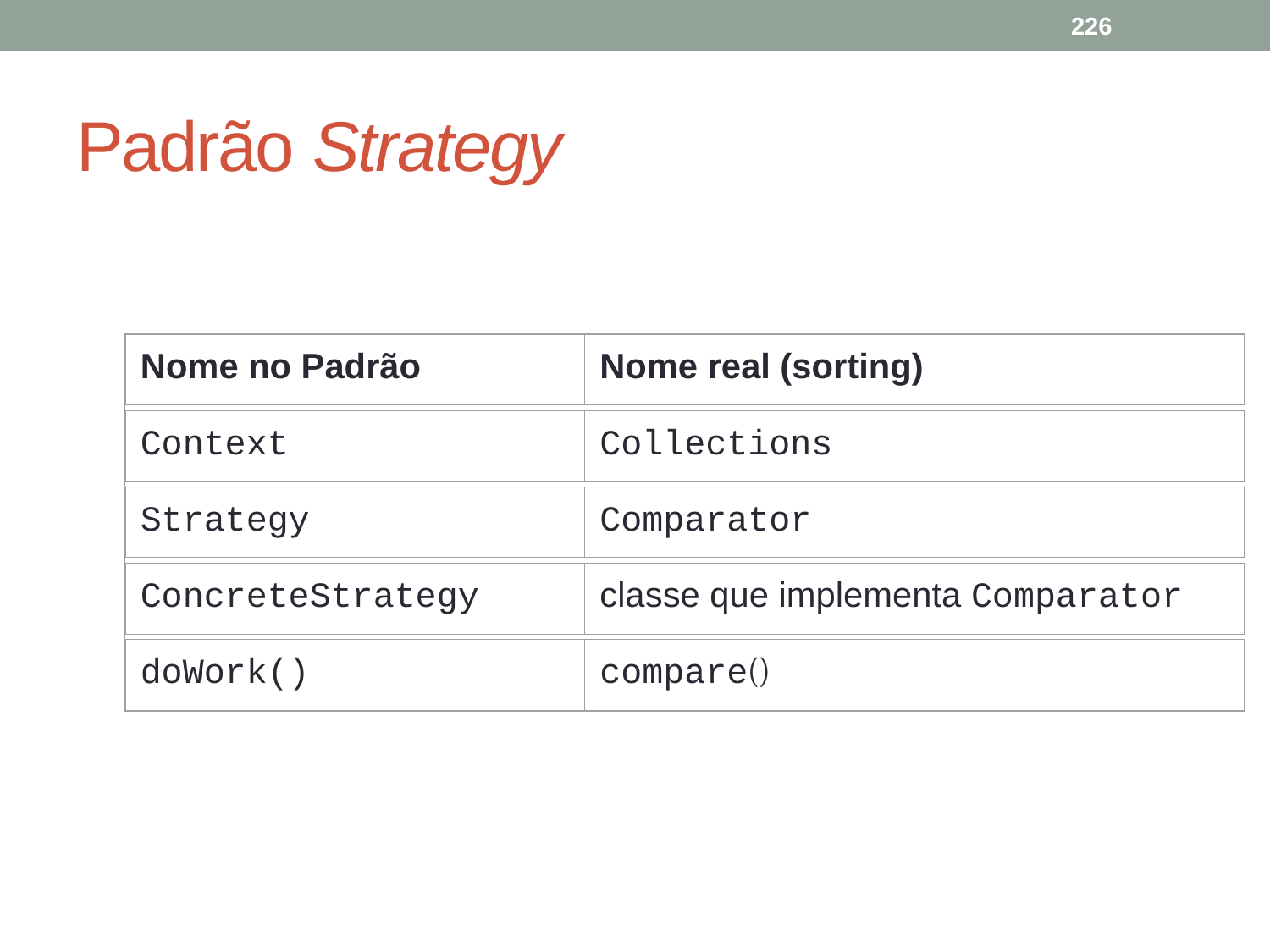

226
# Padrão Strategy

Nome no Padrão

Nome real (sorting)

Context

Collections

Strategy

Comparator

ConcreteStrategy

classe que implementa Comparator

doWork()

compare()